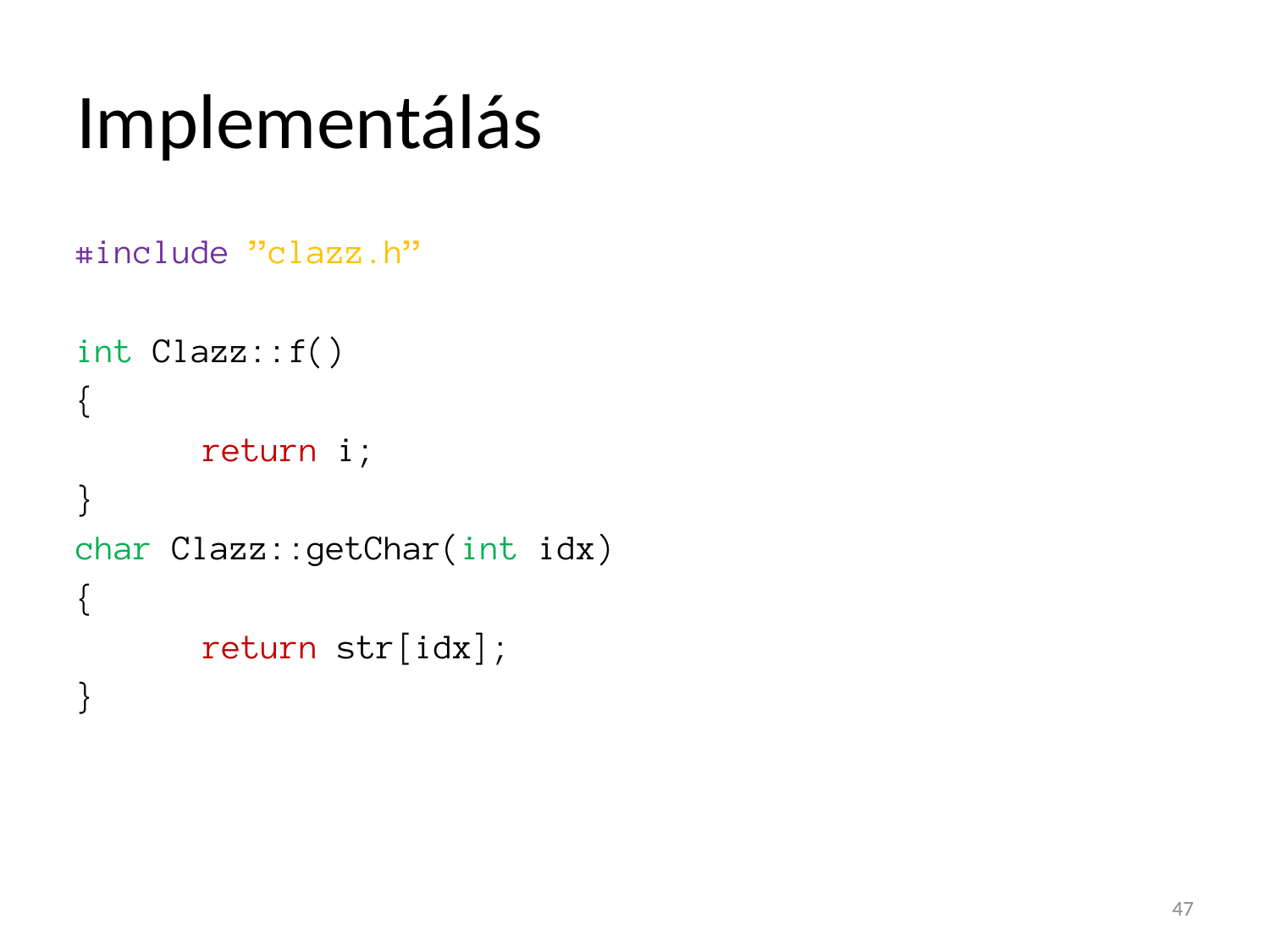

# Implementálás
#include ”clazz.h”

int Clazz::f()
{
	return i;
}
char Clazz::getChar(int idx)
{
	return str[idx];
}

47